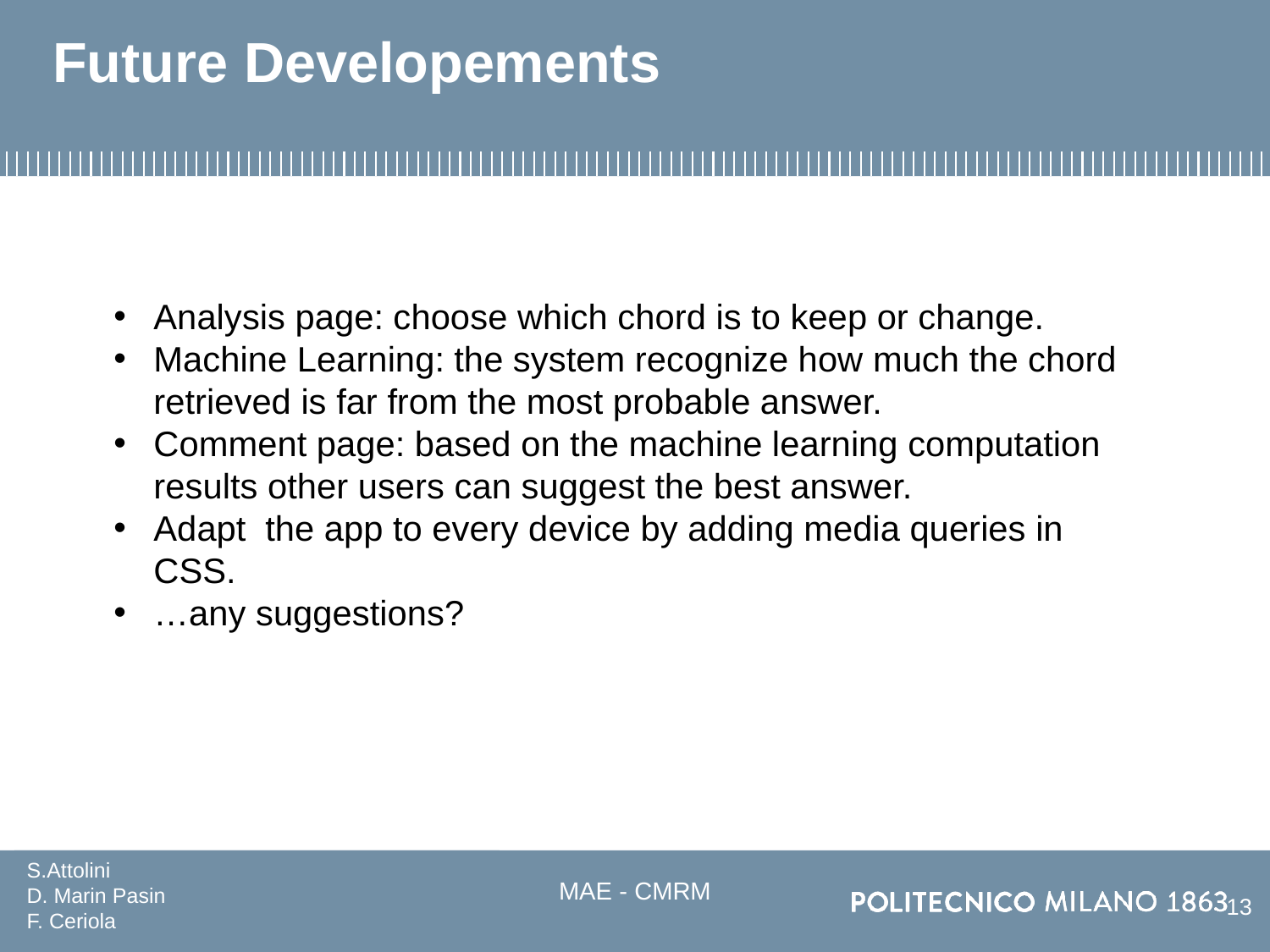

# Future Developements
Analysis page: choose which chord is to keep or change.
Machine Learning: the system recognize how much the chord retrieved is far from the most probable answer.
Comment page: based on the machine learning computation results other users can suggest the best answer.
Adapt  the app to every device by adding media queries in CSS.
…any suggestions?
S.Attolini
D. Marin Pasin
F. Ceriola
MAE - CMRM
13